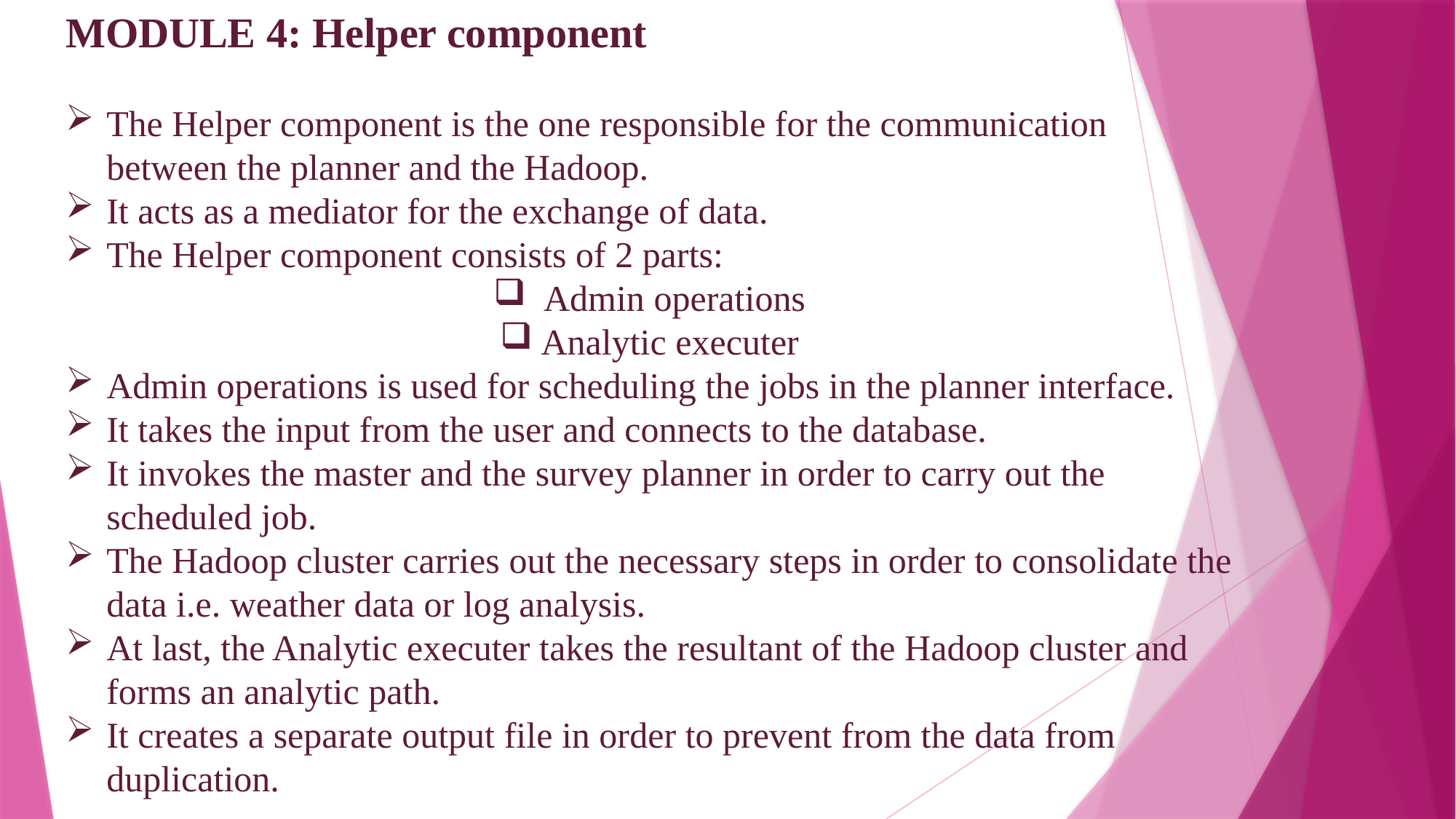

MODULE 4: Helper component

The Helper component is the one responsible for the communication between the planner and the Hadoop.
It acts as a mediator for the exchange of data.
The Helper component consists of 2 parts:
 Admin operations
Analytic executer
Admin operations is used for scheduling the jobs in the planner interface.
It takes the input from the user and connects to the database.
It invokes the master and the survey planner in order to carry out the scheduled job.
The Hadoop cluster carries out the necessary steps in order to consolidate the data i.e. weather data or log analysis.
At last, the Analytic executer takes the resultant of the Hadoop cluster and forms an analytic path.
It creates a separate output file in order to prevent from the data from duplication.